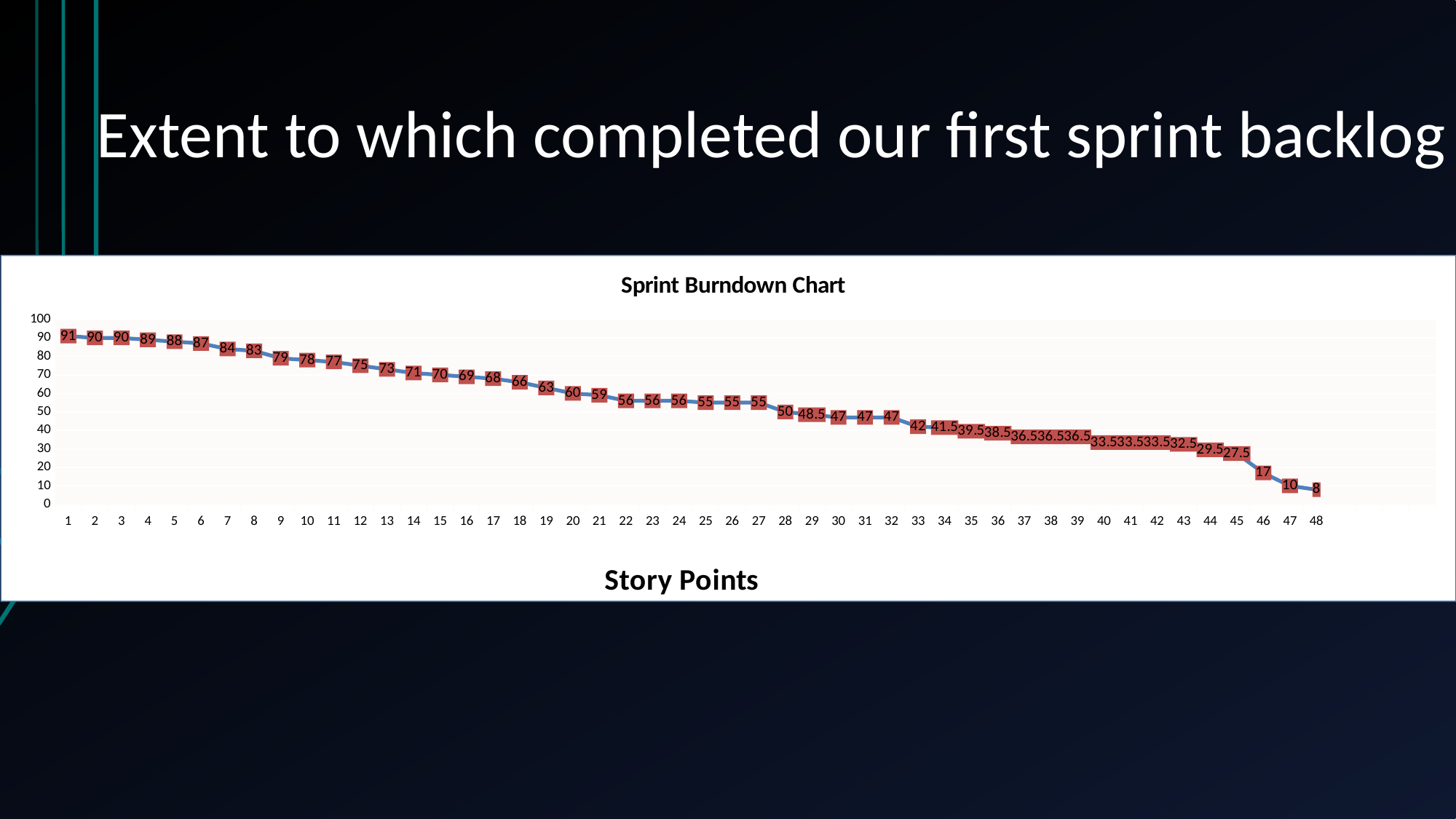

# Extent to which completed our first sprint backlog

### Chart: Sprint Burndown Chart

| Category |  |
|---|---|